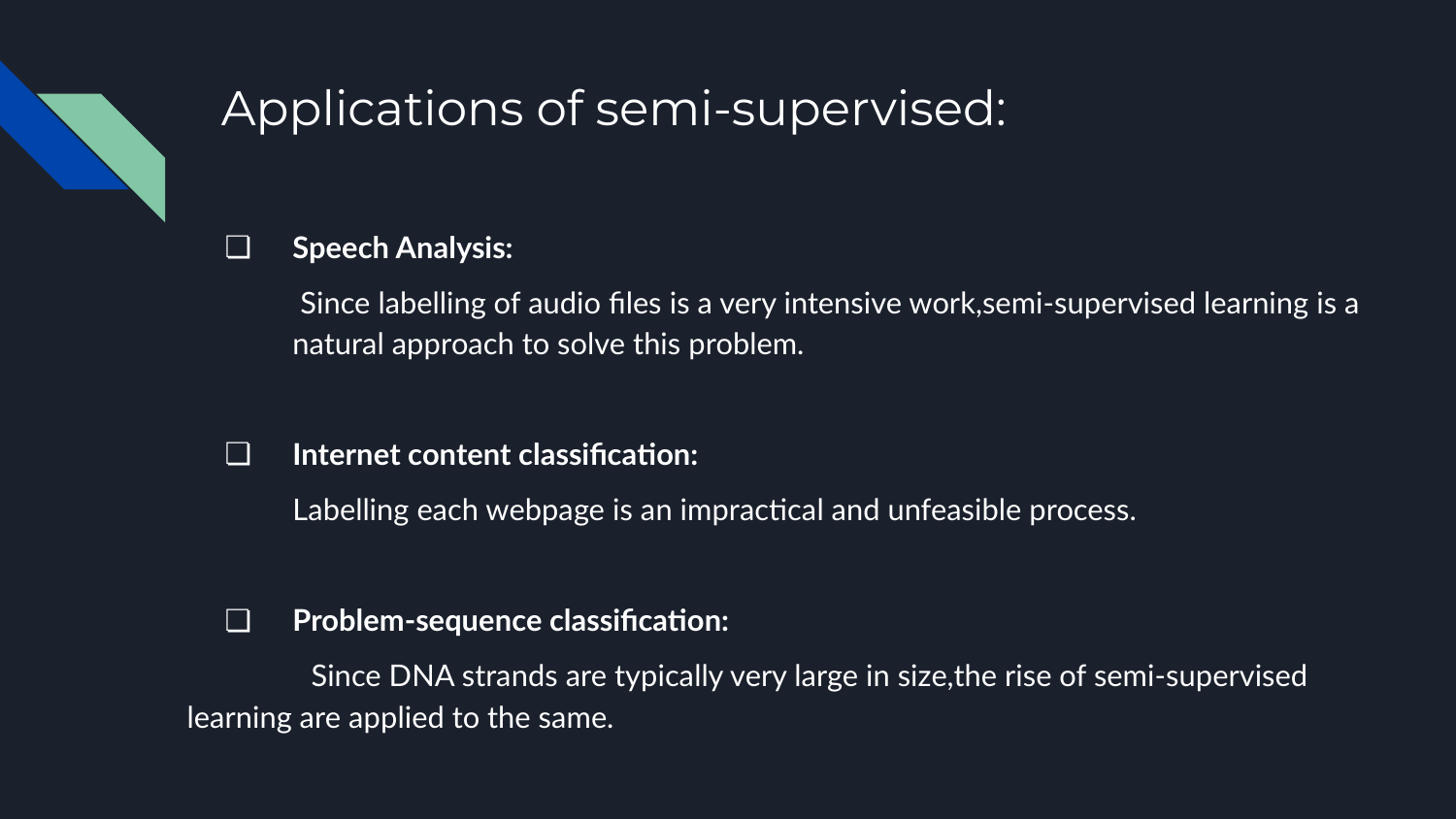

# Applications of semi-supervised:
Speech Analysis:
 Since labelling of audio files is a very intensive work,semi-supervised learning is a natural approach to solve this problem.

Internet content classification:
Labelling each webpage is an impractical and unfeasible process.

Problem-sequence classification:
                Since DNA strands are typically very large in size,the rise of semi-supervised learning are applied to the same.